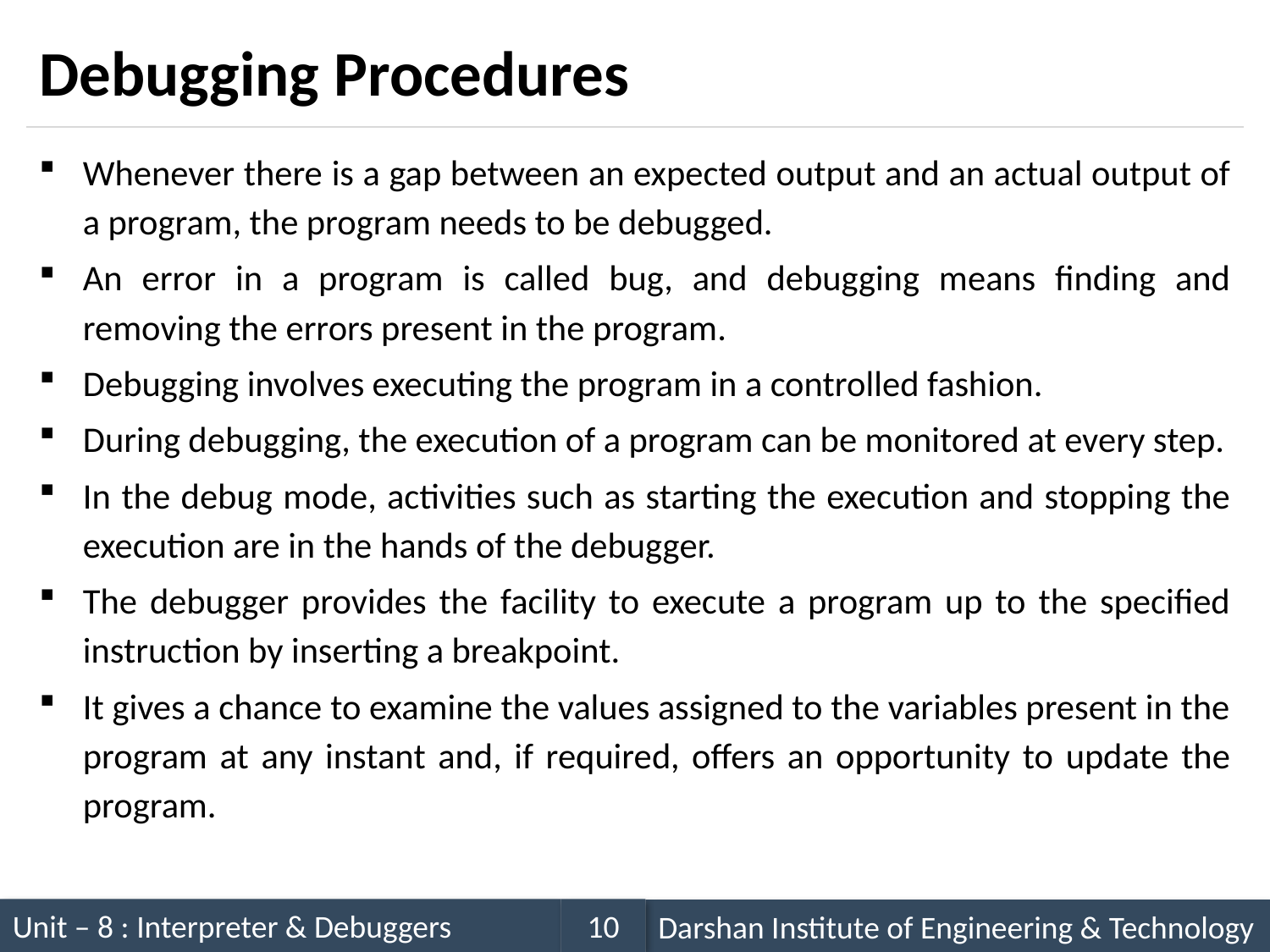

# Debugging Procedures
Whenever there is a gap between an expected output and an actual output of a program, the program needs to be debugged.
An error in a program is called bug, and debugging means finding and removing the errors present in the program.
Debugging involves executing the program in a controlled fashion.
During debugging, the execution of a program can be monitored at every step.
In the debug mode, activities such as starting the execution and stopping the execution are in the hands of the debugger.
The debugger provides the facility to execute a program up to the specified instruction by inserting a breakpoint.
It gives a chance to examine the values assigned to the variables present in the program at any instant and, if required, offers an opportunity to update the program.